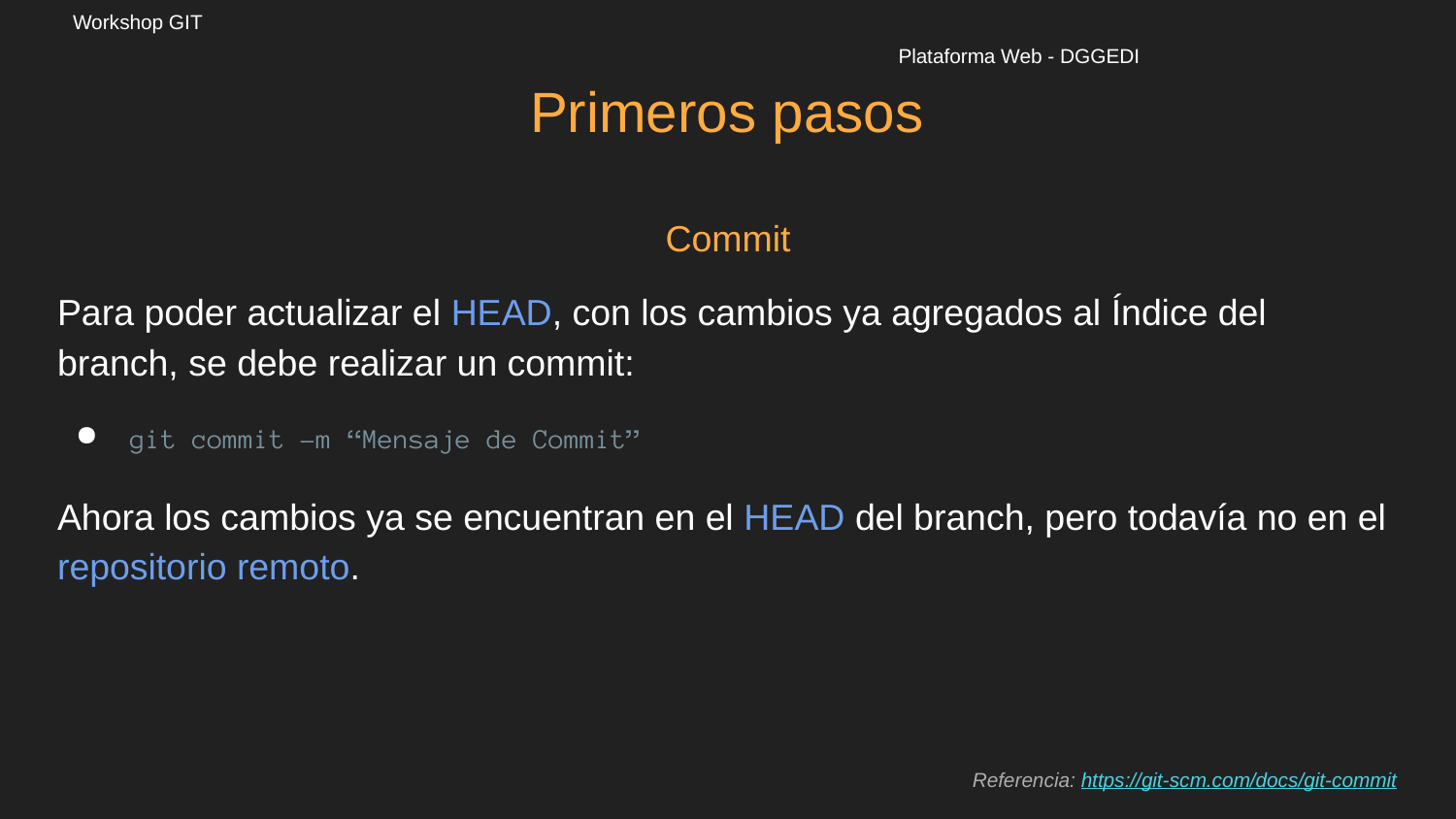

Workshop GIT													Plataforma Web - DGGEDI
Primeros pasos
Commit
Para poder actualizar el HEAD, con los cambios ya agregados al Índice del branch, se debe realizar un commit:
git commit -m “Mensaje de Commit”
Ahora los cambios ya se encuentran en el HEAD del branch, pero todavía no en el repositorio remoto.
Referencia: https://git-scm.com/docs/git-commit